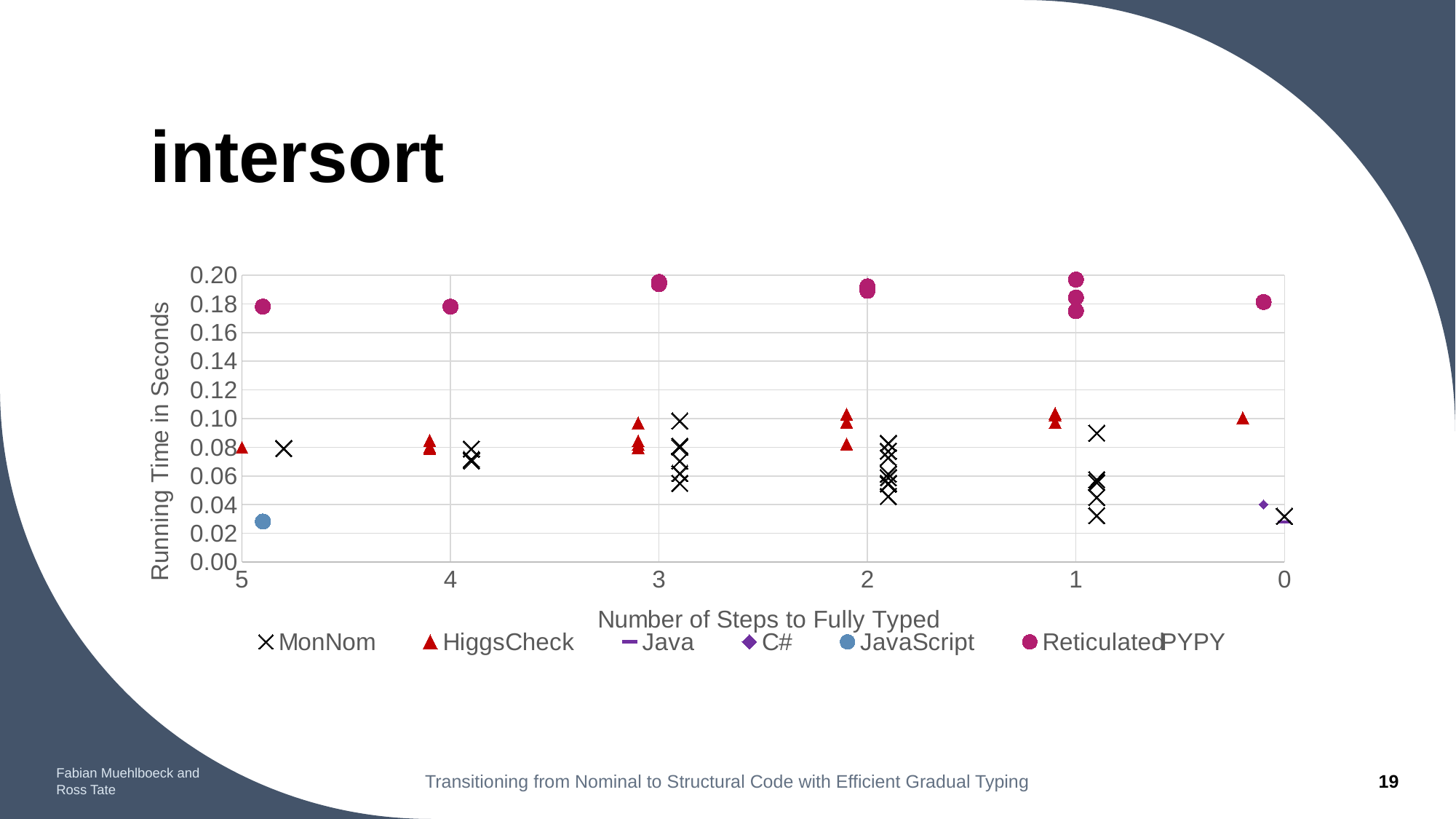

# intersort

### Chart

| Category |  |  |  |  |  |  |
|---|---|---|---|---|---|---|
PyPy
Fabian Muehlboeck and Ross Tate
Transitioning from Nominal to Structural Code with Efficient Gradual Typing
19